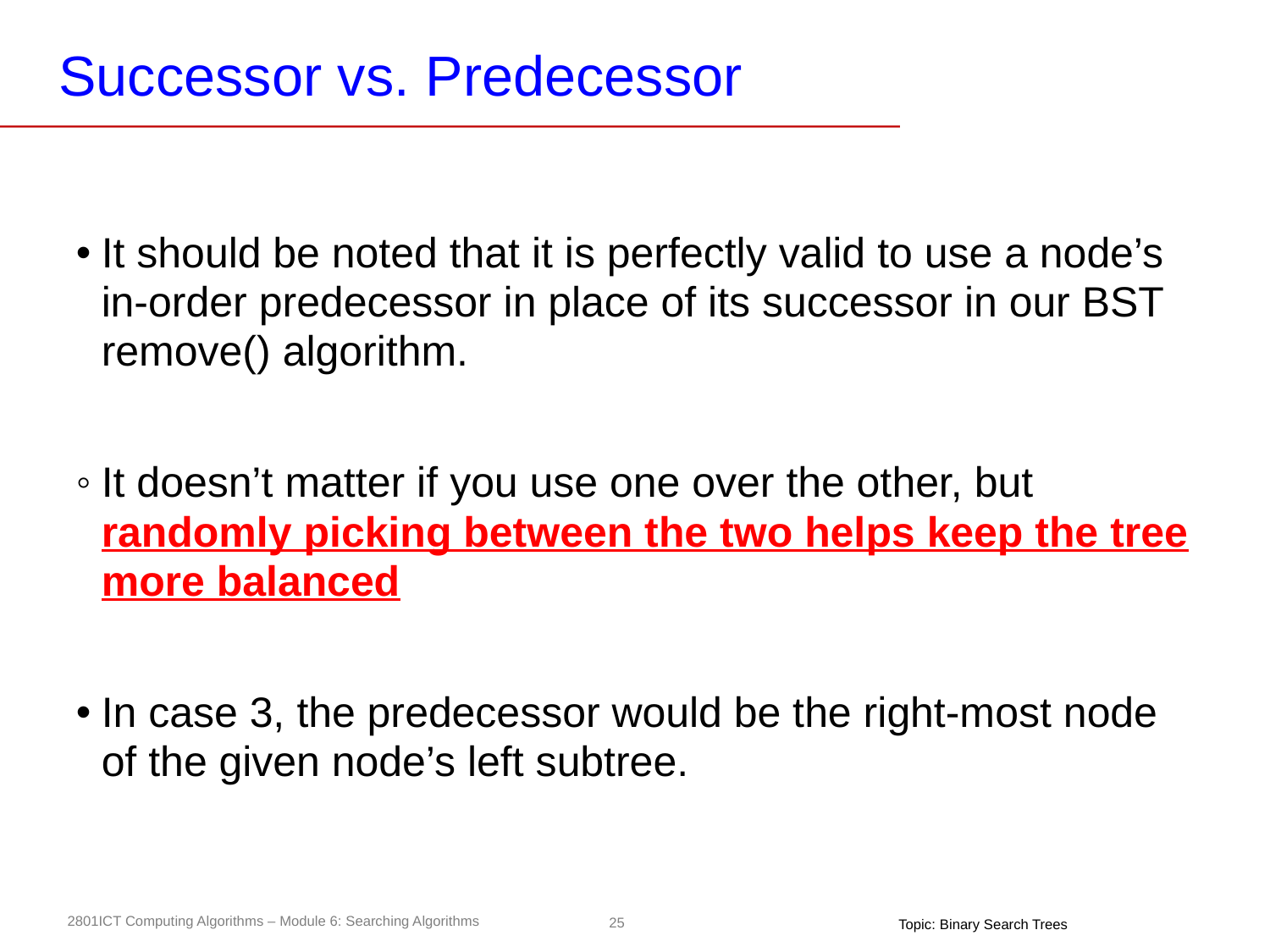

# Successor vs. Predecessor
It should be noted that it is perfectly valid to use a node’s in-order predecessor in place of its successor in our BST remove() algorithm.

It doesn’t matter if you use one over the other, but randomly picking between the two helps keep the tree more balanced

In case 3, the predecessor would be the right-most node of the given node’s left subtree.

Topic: Binary Search Trees